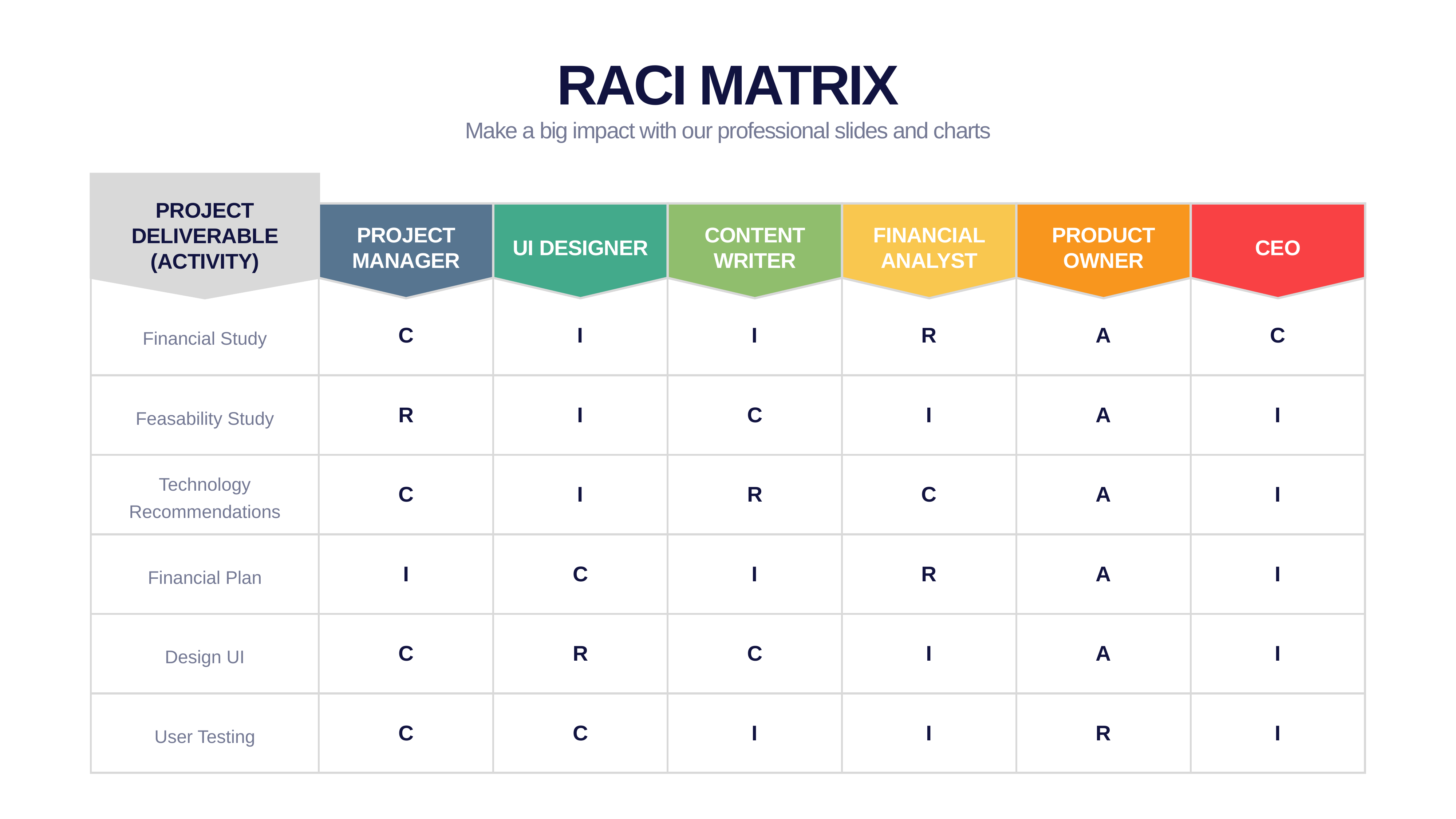

RACI MATRIX
Make a big impact with our professional slides and charts

PROJECT DELIVERABLE (ACTIVITY)
PROJECT MANAGER
CONTENT WRITER
FINANCIAL ANALYST
PRODUCT OWNER
UI DESIGNER
CEO
| Financial Study | C | I | I | R | A | C |
| --- | --- | --- | --- | --- | --- | --- |
| Feasability Study | R | I | C | I | A | I |
| Technology Recommendations | C | I | R | C | A | I |
| Financial Plan | I | C | I | R | A | I |
| Design UI | C | R | C | I | A | I |
| User Testing | C | C | I | I | R | I |